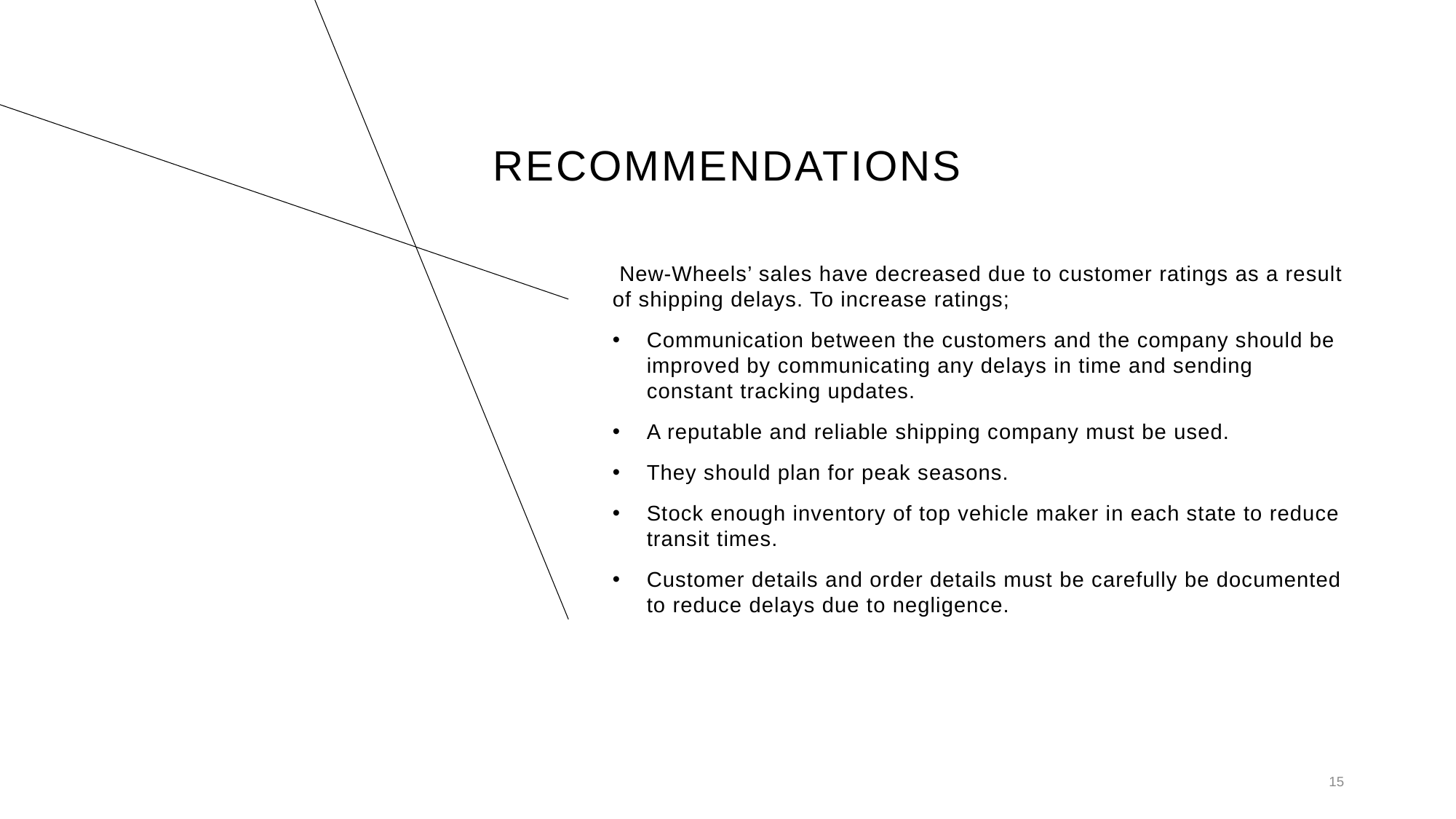

# Recommendations
 New-Wheels’ sales have decreased due to customer ratings as a result of shipping delays. To increase ratings;
Communication between the customers and the company should be improved by communicating any delays in time and sending constant tracking updates.
A reputable and reliable shipping company must be used.
They should plan for peak seasons.
Stock enough inventory of top vehicle maker in each state to reduce transit times.
Customer details and order details must be carefully be documented to reduce delays due to negligence.

15